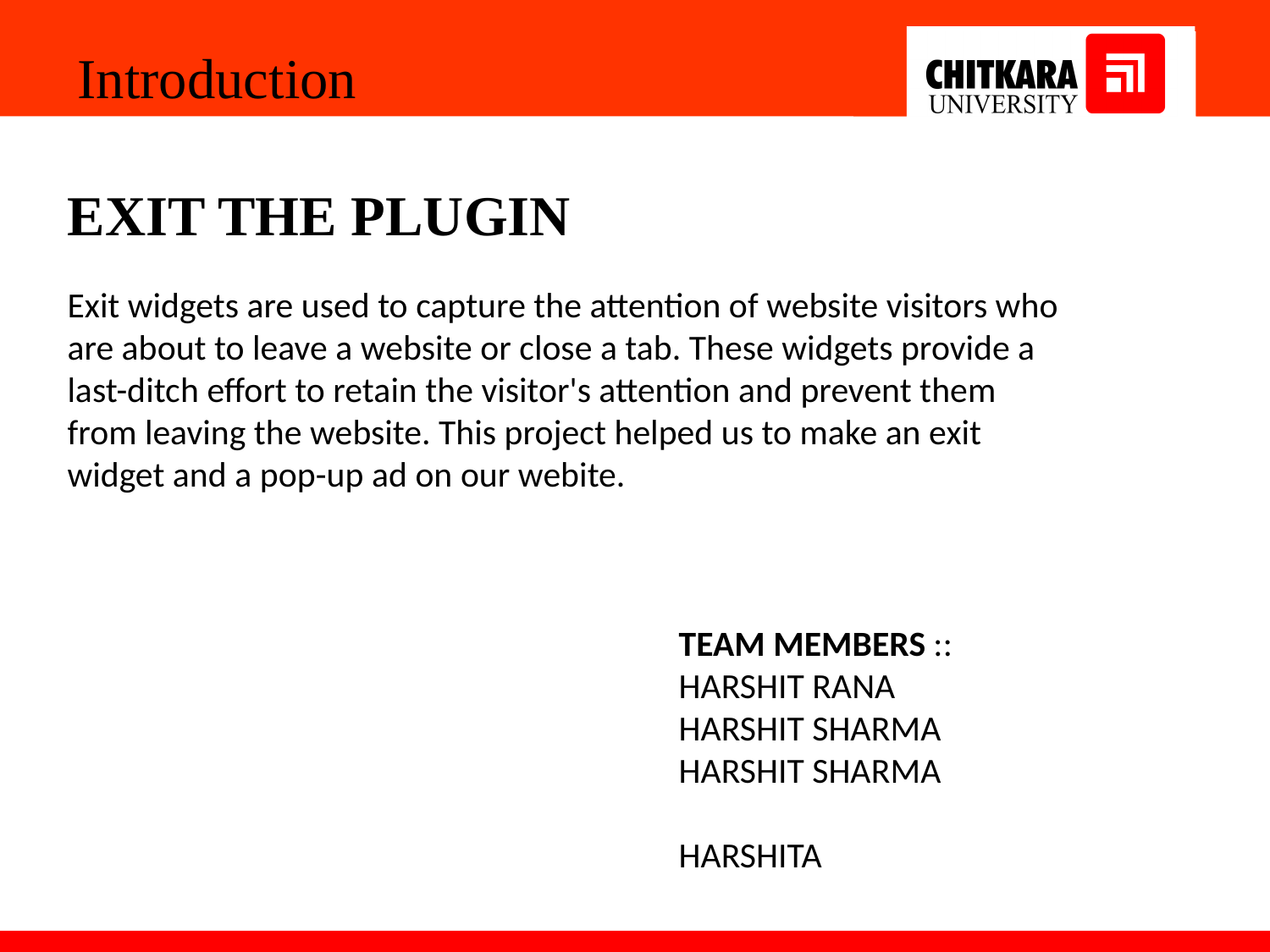

Introduction
EXIT THE PLUGIN
Exit widgets are used to capture the attention of website visitors who are about to leave a website or close a tab. These widgets provide a last-ditch effort to retain the visitor's attention and prevent them from leaving the website. This project helped us to make an exit widget and a pop-up ad on our webite.

                                                                            TEAM MEMBERS ::
                                                                            HARSHIT RANA
                                                                            HARSHIT SHARMA
                                                                            HARSHIT SHARMA
                                                                            HARSHITA